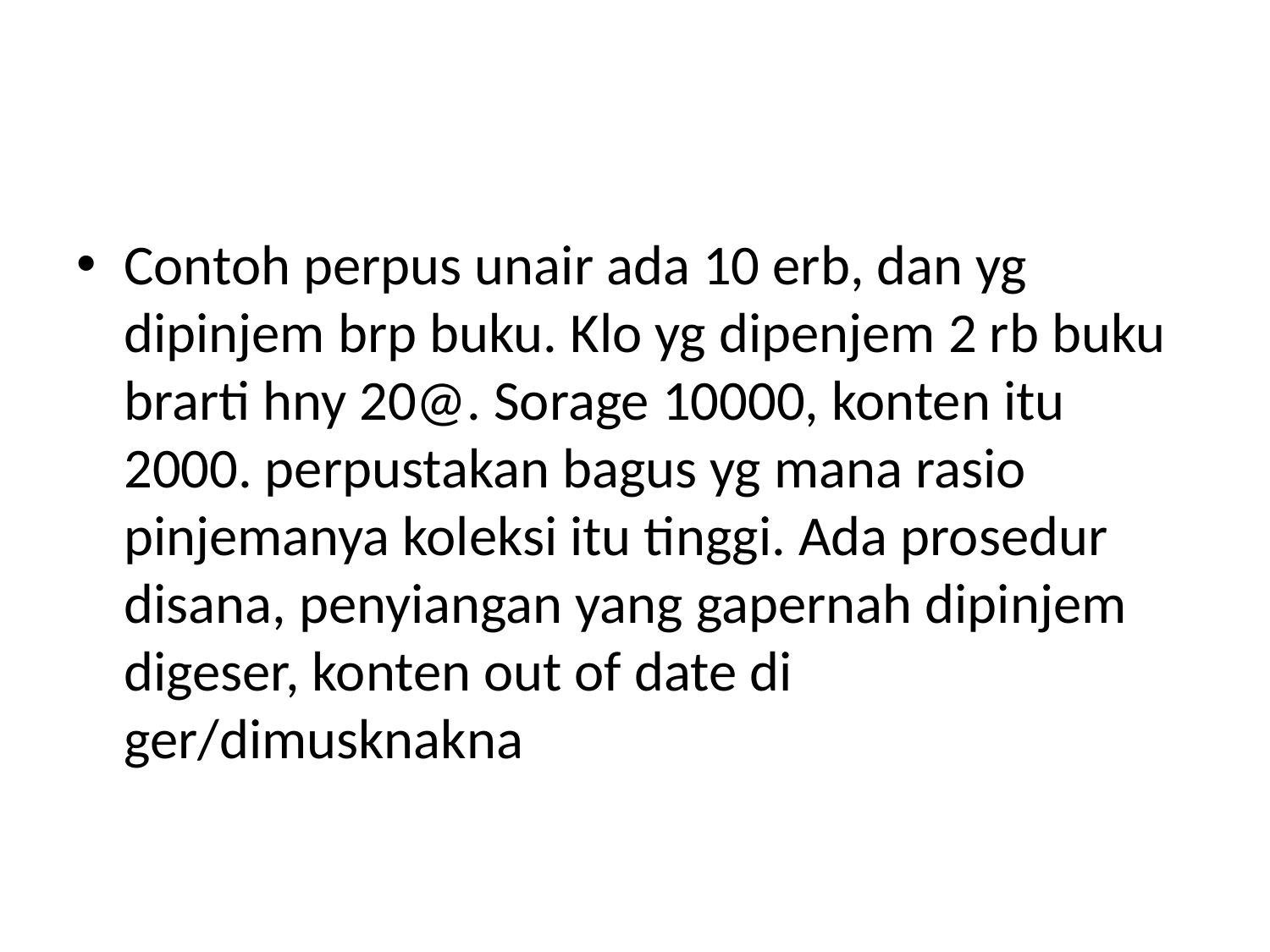

#
Contoh perpus unair ada 10 erb, dan yg dipinjem brp buku. Klo yg dipenjem 2 rb buku brarti hny 20@. Sorage 10000, konten itu 2000. perpustakan bagus yg mana rasio pinjemanya koleksi itu tinggi. Ada prosedur disana, penyiangan yang gapernah dipinjem digeser, konten out of date di ger/dimusknakna